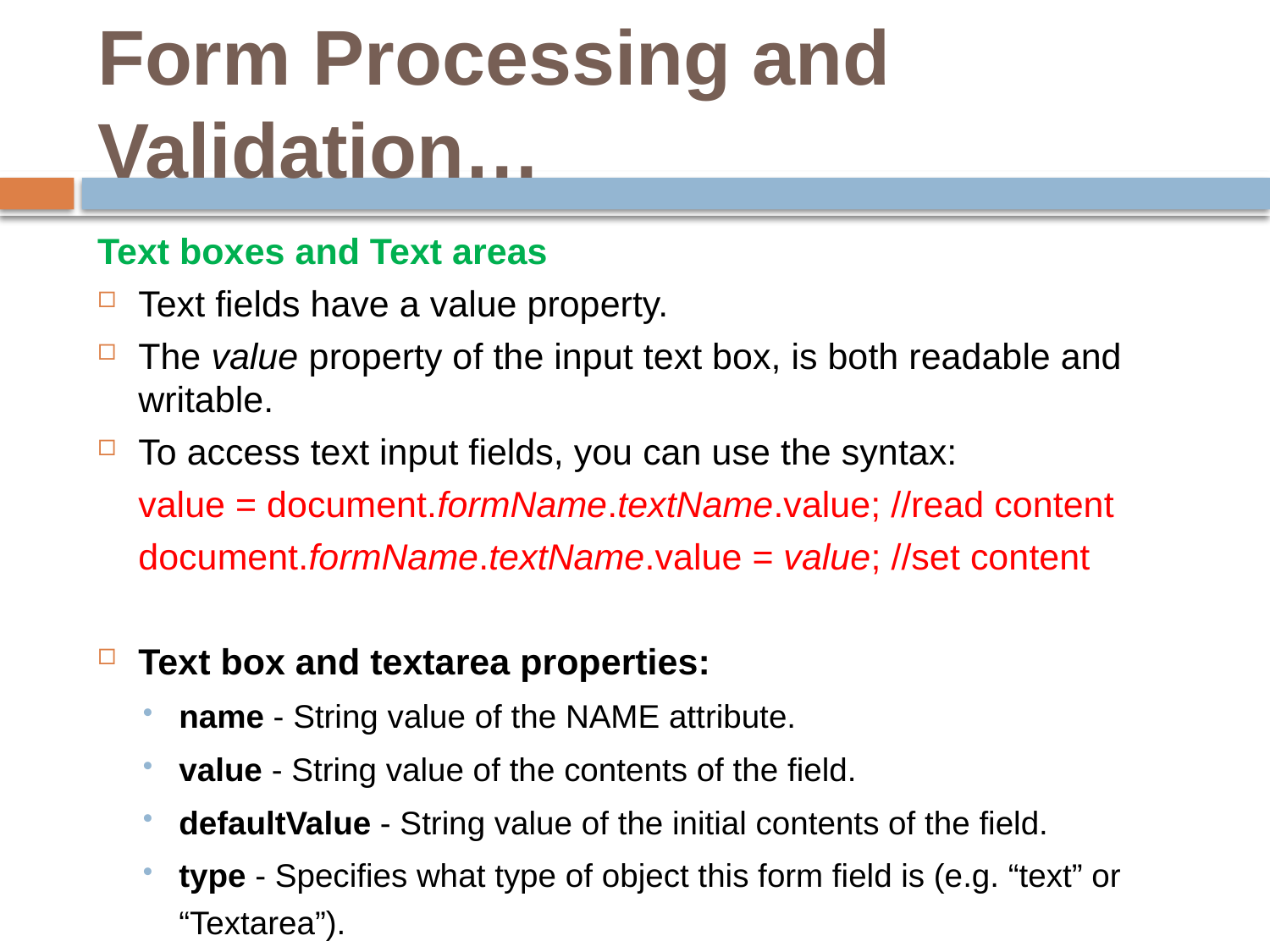

# Form Processing and Validation…
Text boxes and Text areas
Text fields have a value property.
The value property of the input text box, is both readable and writable.
To access text input fields, you can use the syntax:
	value = document.formName.textName.value; //read content
	document.formName.textName.value = value; //set content

Text box and textarea properties:
name - String value of the NAME attribute.
value - String value of the contents of the field.
defaultValue - String value of the initial contents of the field.
type - Specifies what type of object this form field is (e.g. “text” or “Textarea”).